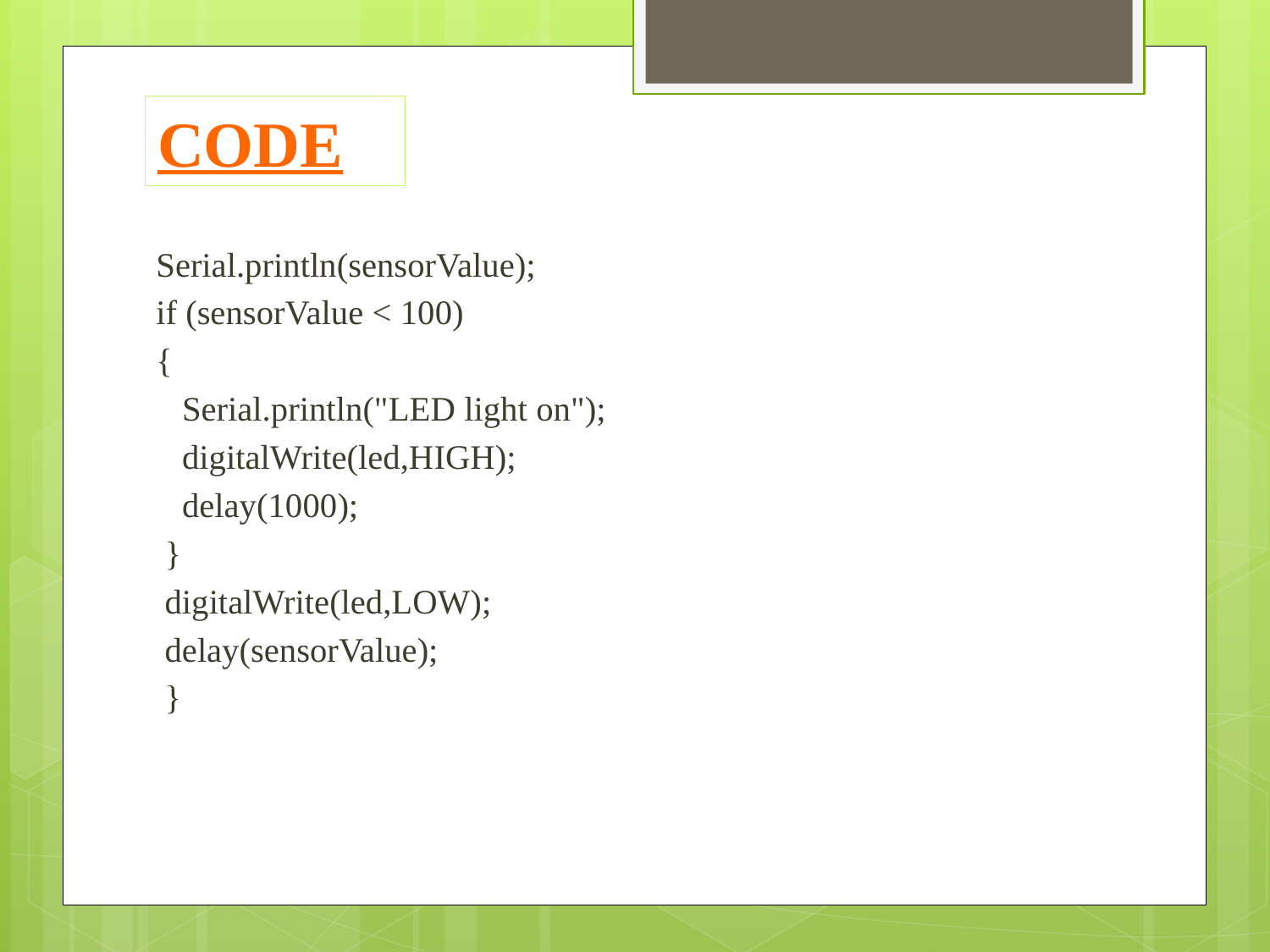

# CODE
Serial.println(sensorValue);
if (sensorValue < 100)
{
   Serial.println("LED light on");
   digitalWrite(led,HIGH);
   delay(1000);
 }
 digitalWrite(led,LOW);
 delay(sensorValue);
 }